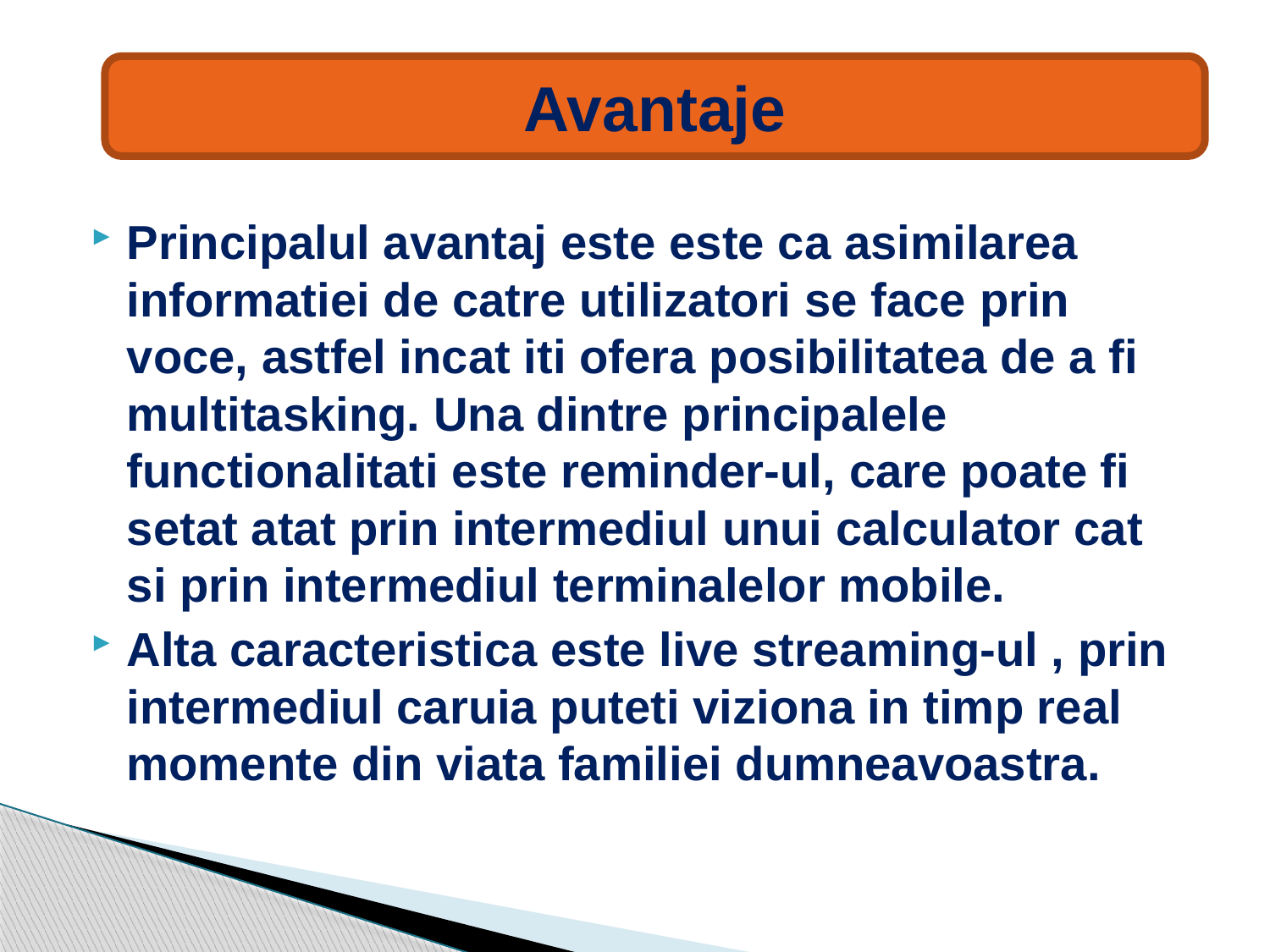

Avantaje
Principalul avantaj este este ca asimilarea informatiei de catre utilizatori se face prin voce, astfel incat iti ofera posibilitatea de a fi multitasking. Una dintre principalele functionalitati este reminder-ul, care poate fi setat atat prin intermediul unui calculator cat si prin intermediul terminalelor mobile.
Alta caracteristica este live streaming-ul , prin intermediul caruia puteti viziona in timp real momente din viata familiei dumneavoastra.